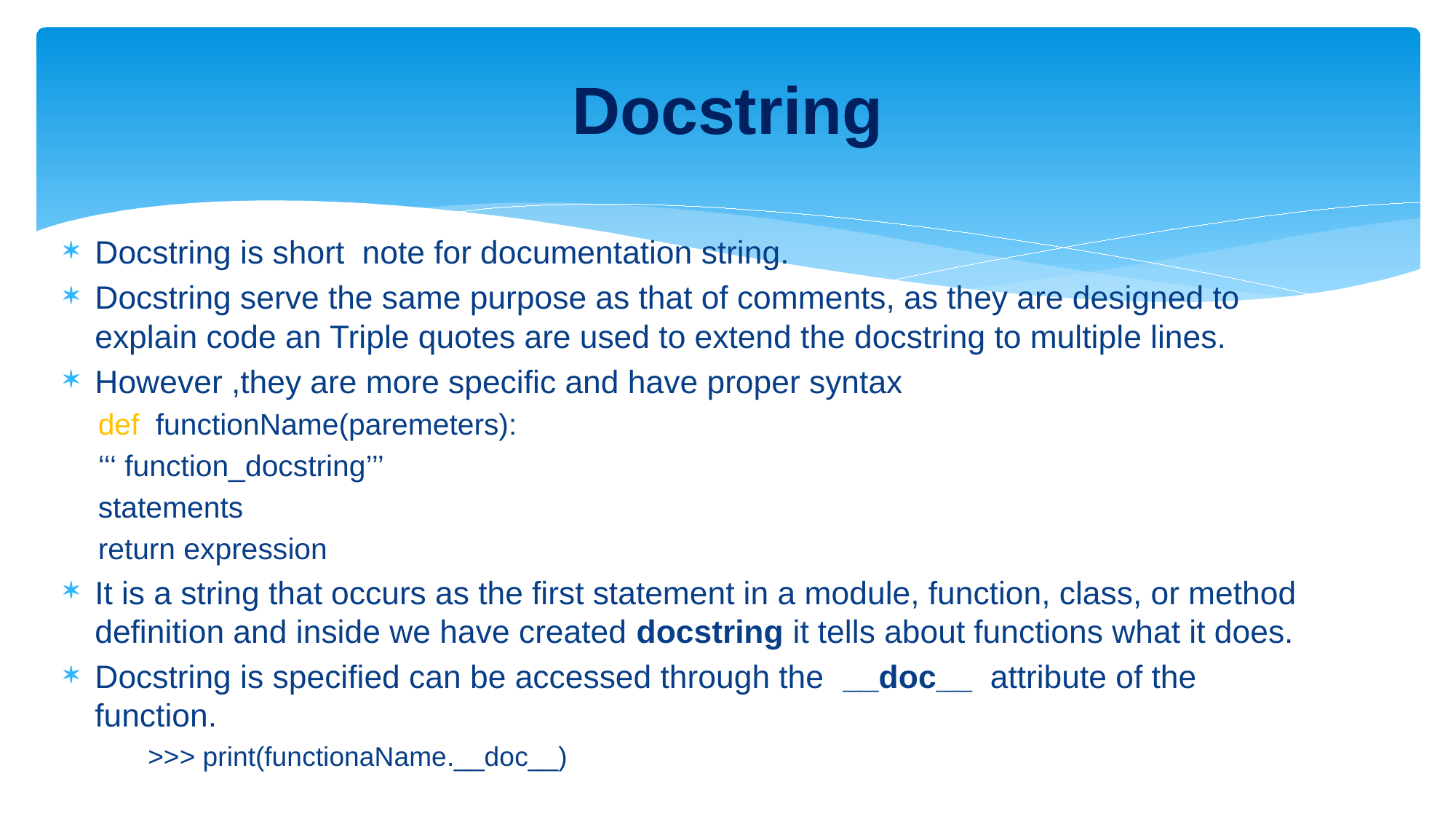

# Docstring
Docstring is short  note for documentation string.
Docstring serve the same purpose as that of comments, as they are designed to explain code an Triple quotes are used to extend the docstring to multiple lines.
However ,they are more specific and have proper syntax
	def  functionName(paremeters):
		‘‘‘ function_docstring’’’
		statements
		return expression
It is a string that occurs as the first statement in a module, function, class, or method definition and inside we have created docstring it tells about functions what it does.
Docstring is specified can be accessed through the  __doc__  attribute of the function.
>>> print(functionaName.__doc__)